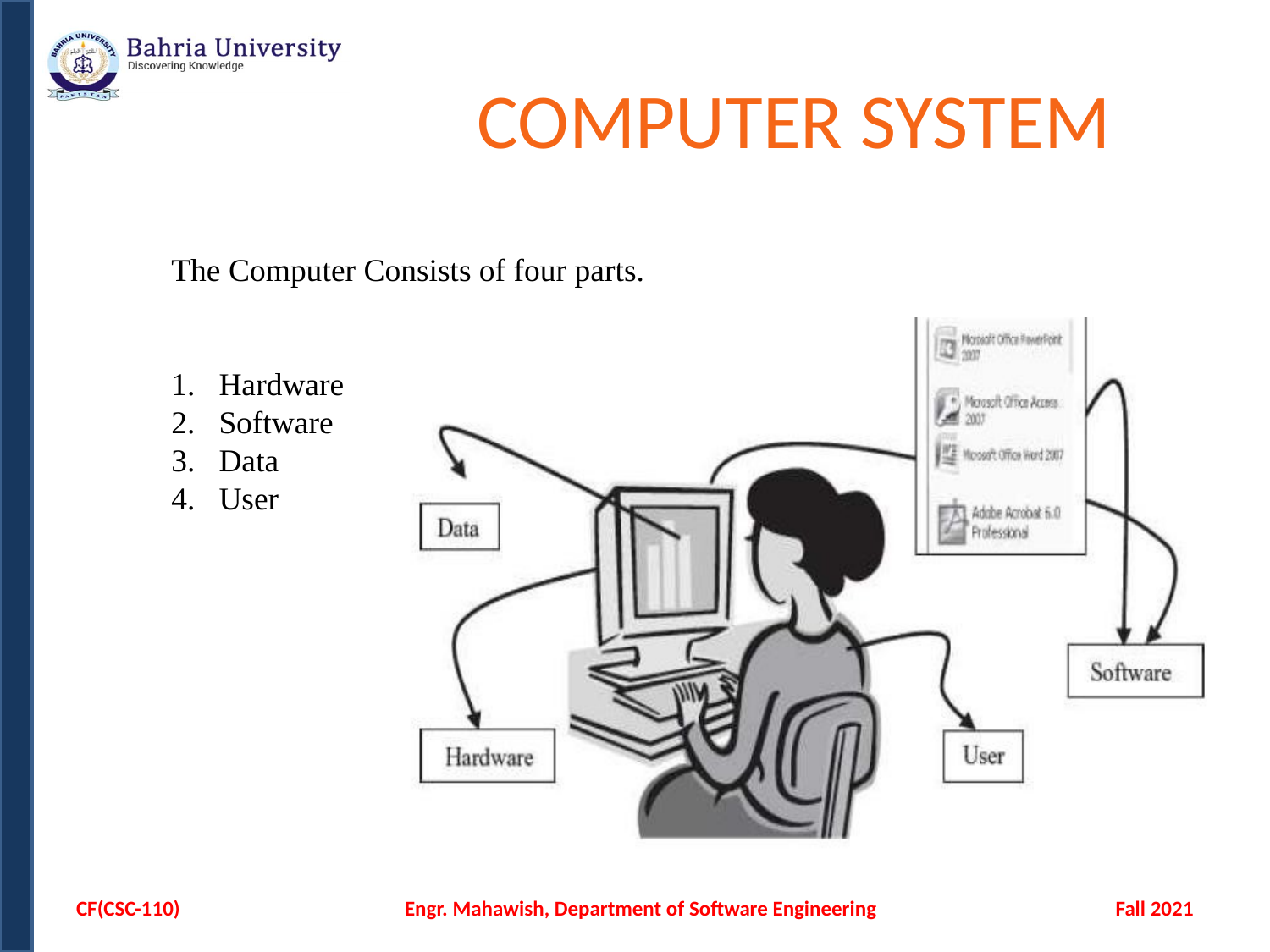

# COMPUTER SYSTEM
The Computer Consists of four parts.

Hardware
Software
Data
User

CF(CSC-110)
Engr. Mahawish, Department of Software Engineering

Fall 2021